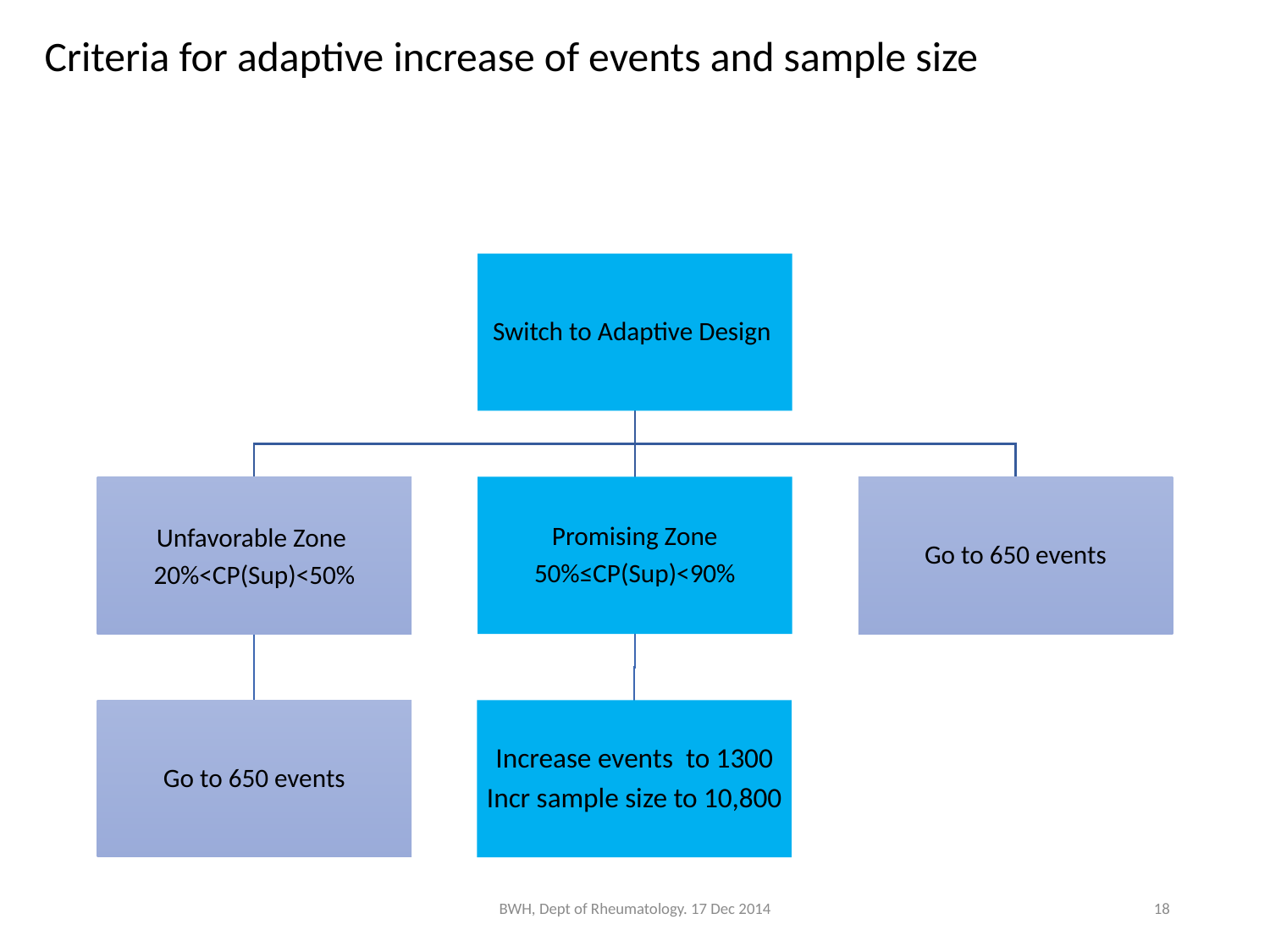

# Criteria for adaptive increase of events and sample size
Switch to Adaptive Design

Unfavorable Zone
20%<CP(Sup)<50%

Go to 650 events
Promising Zone
50%≤CP(Sup)<90%
Increase events  to 1300
Incr sample size to 10,800
Go to 650 events
BWH, Dept of Rheumatology. 17 Dec 2014
18